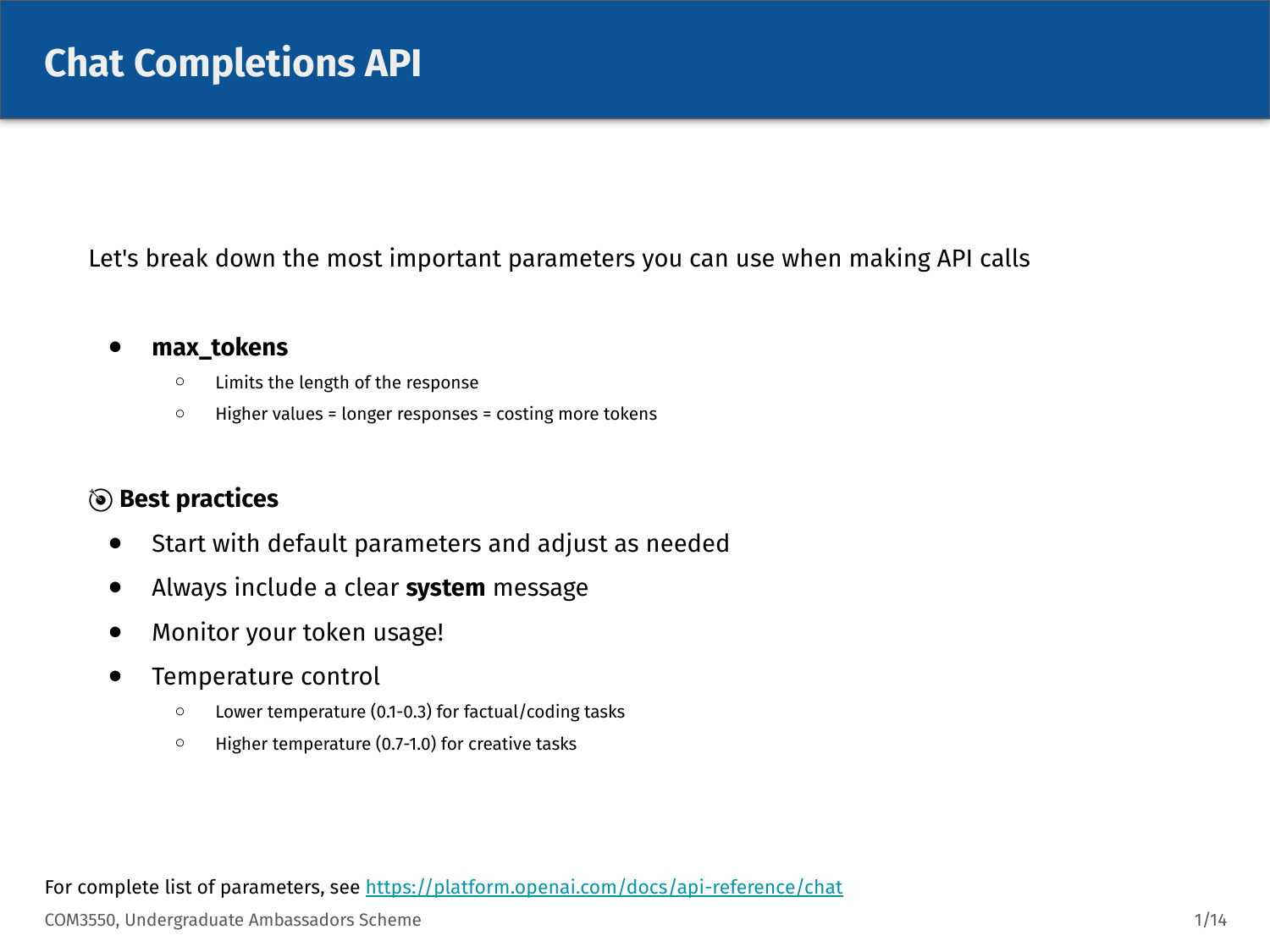

Chat Completions API

Let's break down the most important parameters you can use when making API calls

max_tokens
Limits the length of the response
Higher values = longer responses = costing more tokens

🎯 Best practices
Start with default parameters and adjust as needed
Always include a clear system message
Monitor your token usage!
Temperature control
Lower temperature (0.1-0.3) for factual/coding tasks
Higher temperature (0.7-1.0) for creative tasks

For complete list of parameters, see https://platform.openai.com/docs/api-reference/chat

COM3550, Undergraduate Ambassadors Scheme
1/14